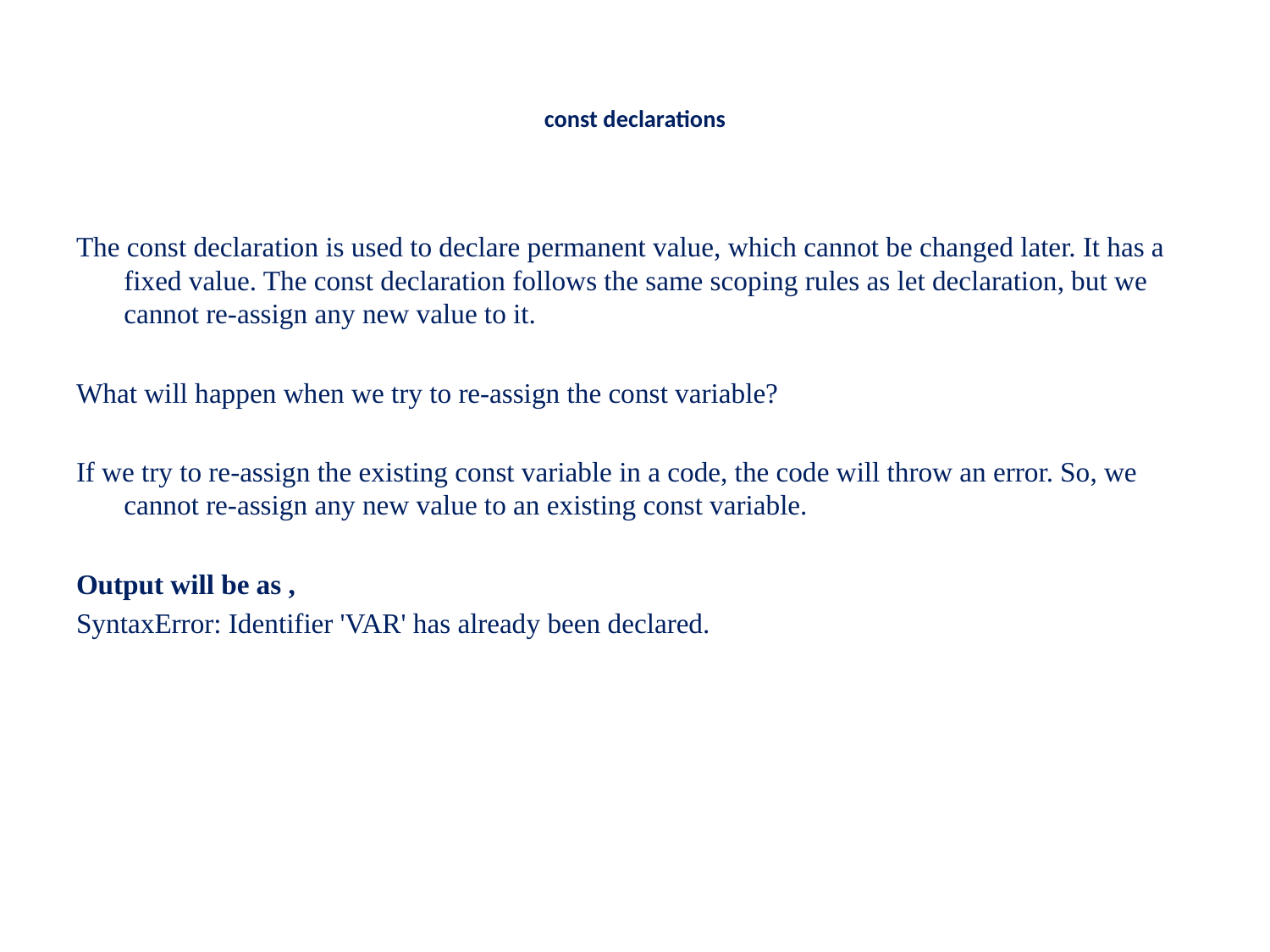

# const declarations
The const declaration is used to declare permanent value, which cannot be changed later. It has a fixed value. The const declaration follows the same scoping rules as let declaration, but we cannot re-assign any new value to it.

What will happen when we try to re-assign the const variable?

If we try to re-assign the existing const variable in a code, the code will throw an error. So, we cannot re-assign any new value to an existing const variable.

Output will be as ,
SyntaxError: Identifier 'VAR' has already been declared.